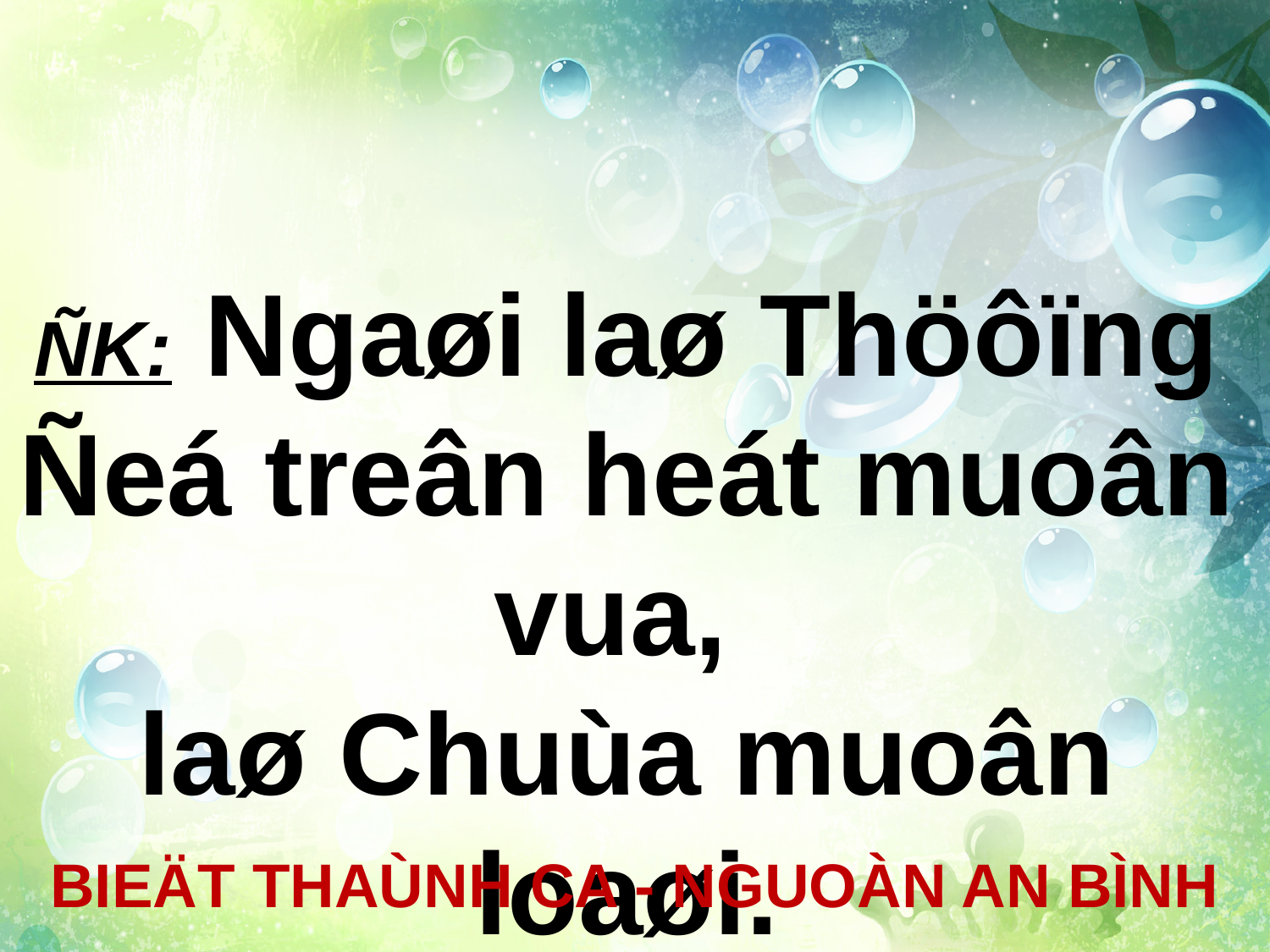

ÑK: Ngaøi laø Thöôïng Ñeá treân heát muoân vua,
laø Chuùa muoân loaøi.
BIEÄT THAÙNH CA - NGUOÀN AN BÌNH